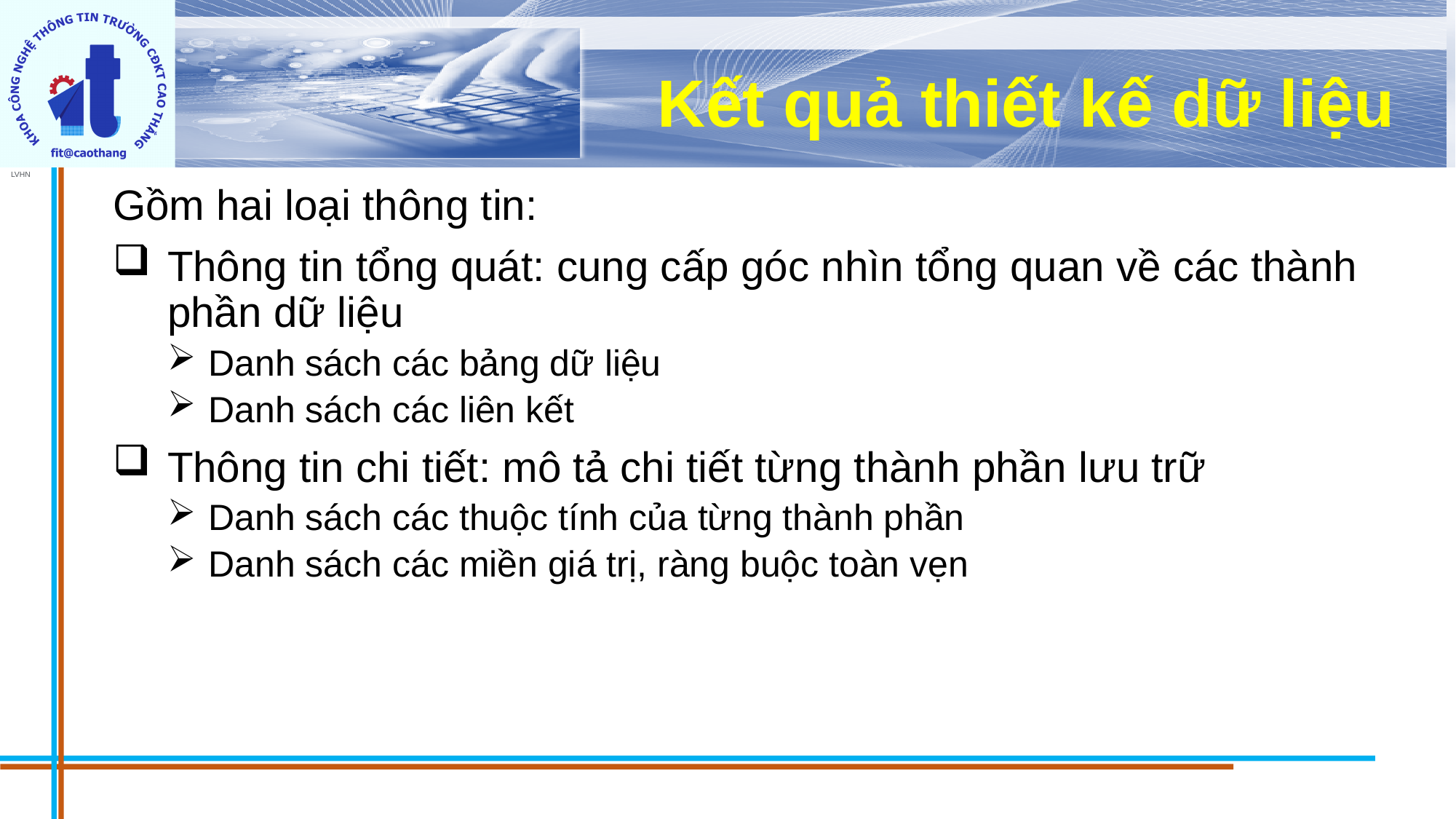

# Kết quả thiết kế dữ liệu
Gồm hai loại thông tin:
Thông tin tổng quát: cung cấp góc nhìn tổng quan về các thành phần dữ liệu
Danh sách các bảng dữ liệu
Danh sách các liên kết
Thông tin chi tiết: mô tả chi tiết từng thành phần lưu trữ
Danh sách các thuộc tính của từng thành phần
Danh sách các miền giá trị, ràng buộc toàn vẹn